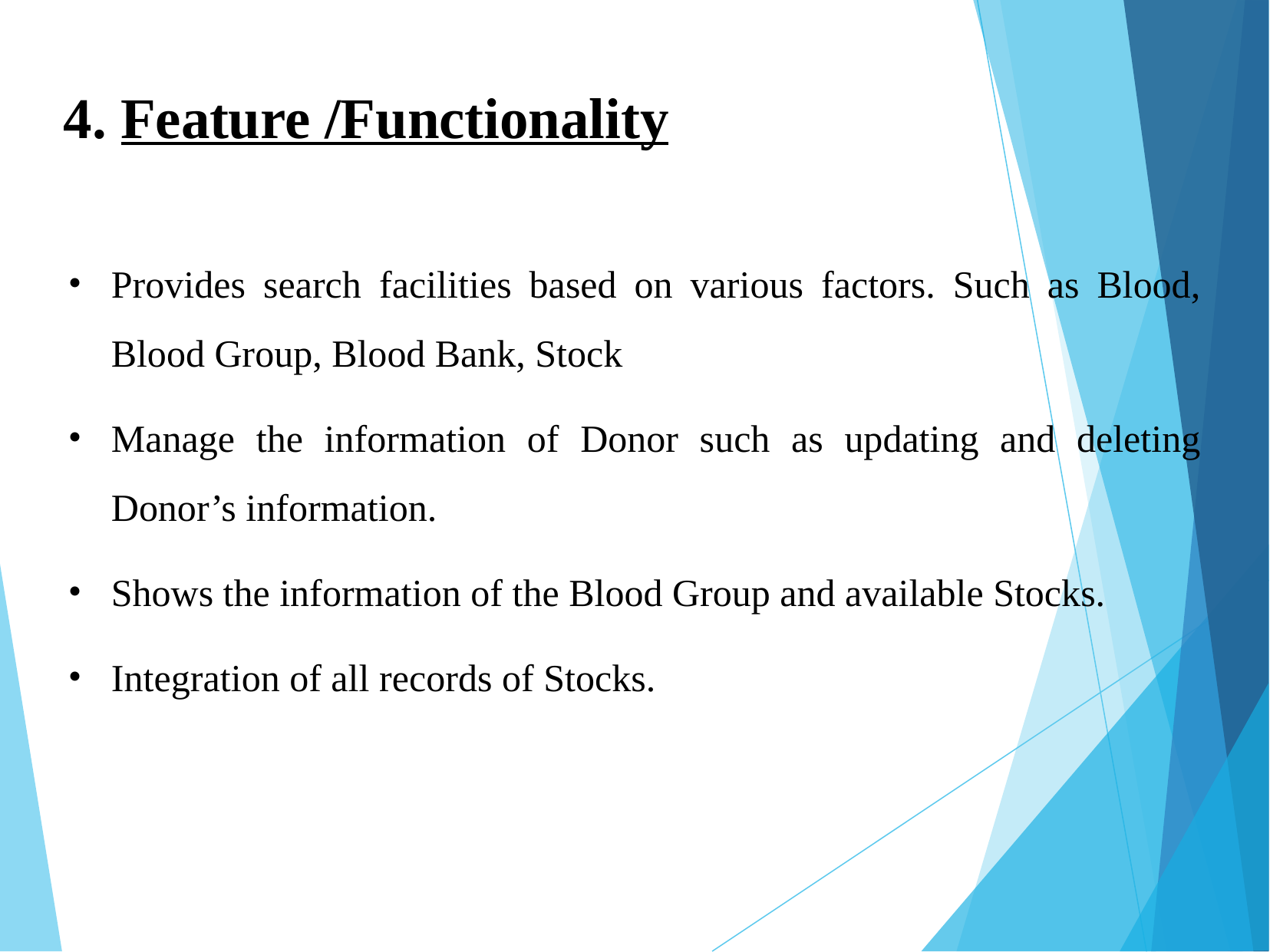

# 4. Feature /Functionality
Provides search facilities based on various factors. Such as Blood, Blood Group, Blood Bank, Stock
Manage the information of Donor such as updating and deleting Donor’s information.
Shows the information of the Blood Group and available Stocks.
Integration of all records of Stocks.